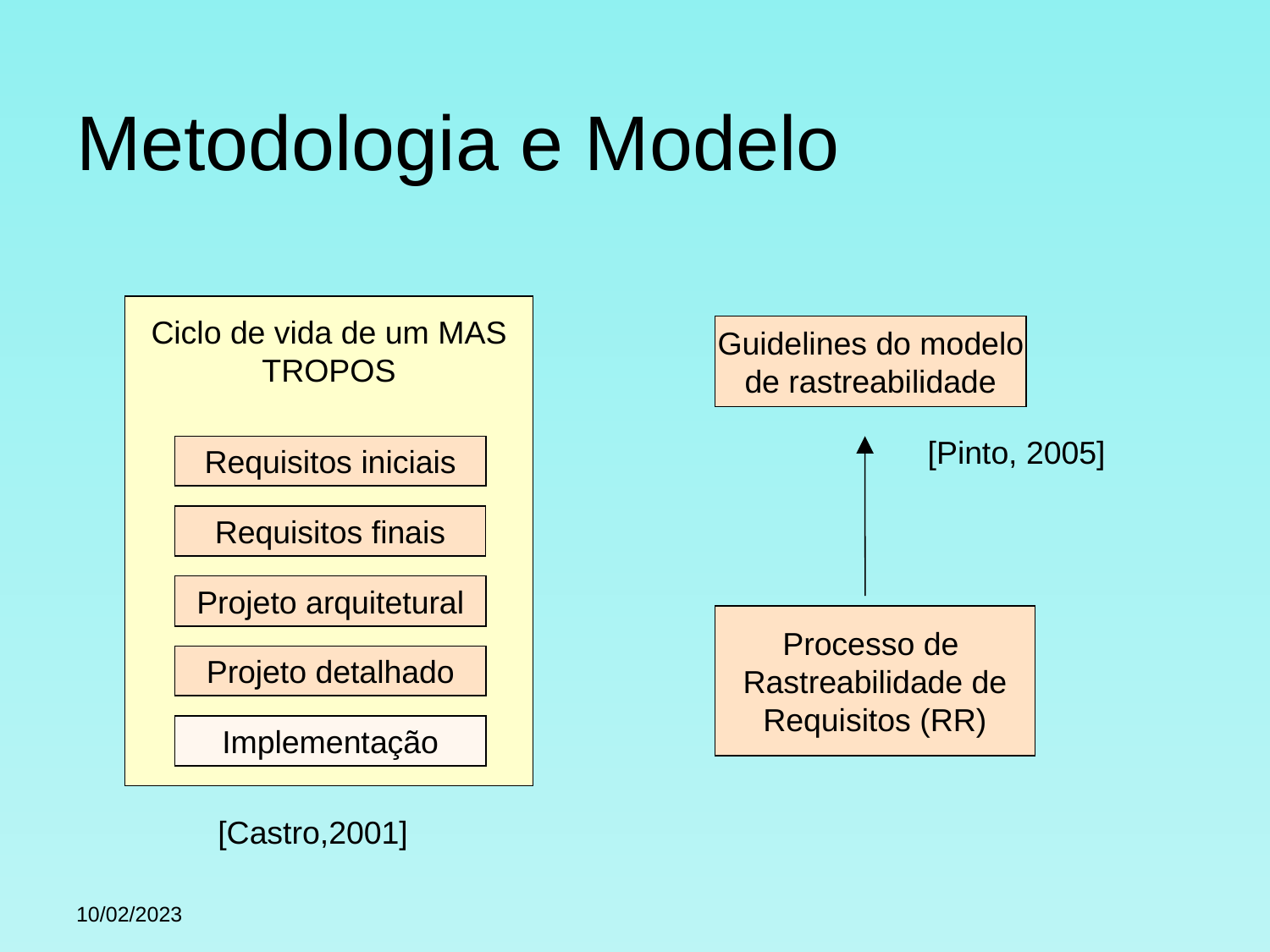

# Metodologia e Modelo
Ciclo de vida de um MAS
TROPOS

Guidelines do modelo
de rastreabilidade
[Pinto, 2005]
Requisitos iniciais

Requisitos finais
Projeto arquitetural
Processo de
Rastreabilidade de
Requisitos (RR)
Projeto detalhado
Implementação
[Castro,2001]
10/02/2023
8